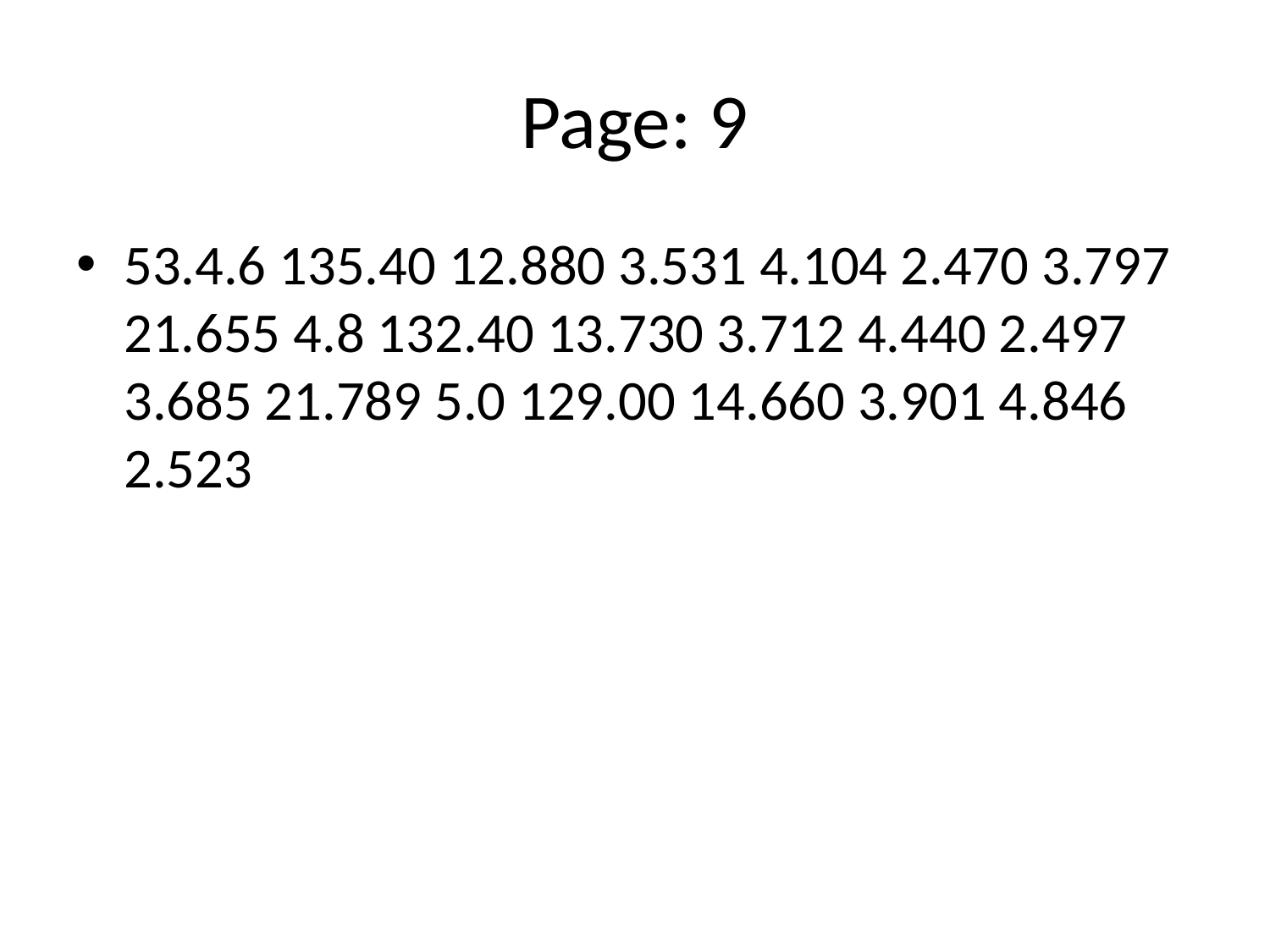

# Page: 9
53.4.6 135.40 12.880 3.531 4.104 2.470 3.797 21.655 4.8 132.40 13.730 3.712 4.440 2.497 3.685 21.789 5.0 129.00 14.660 3.901 4.846 2.523